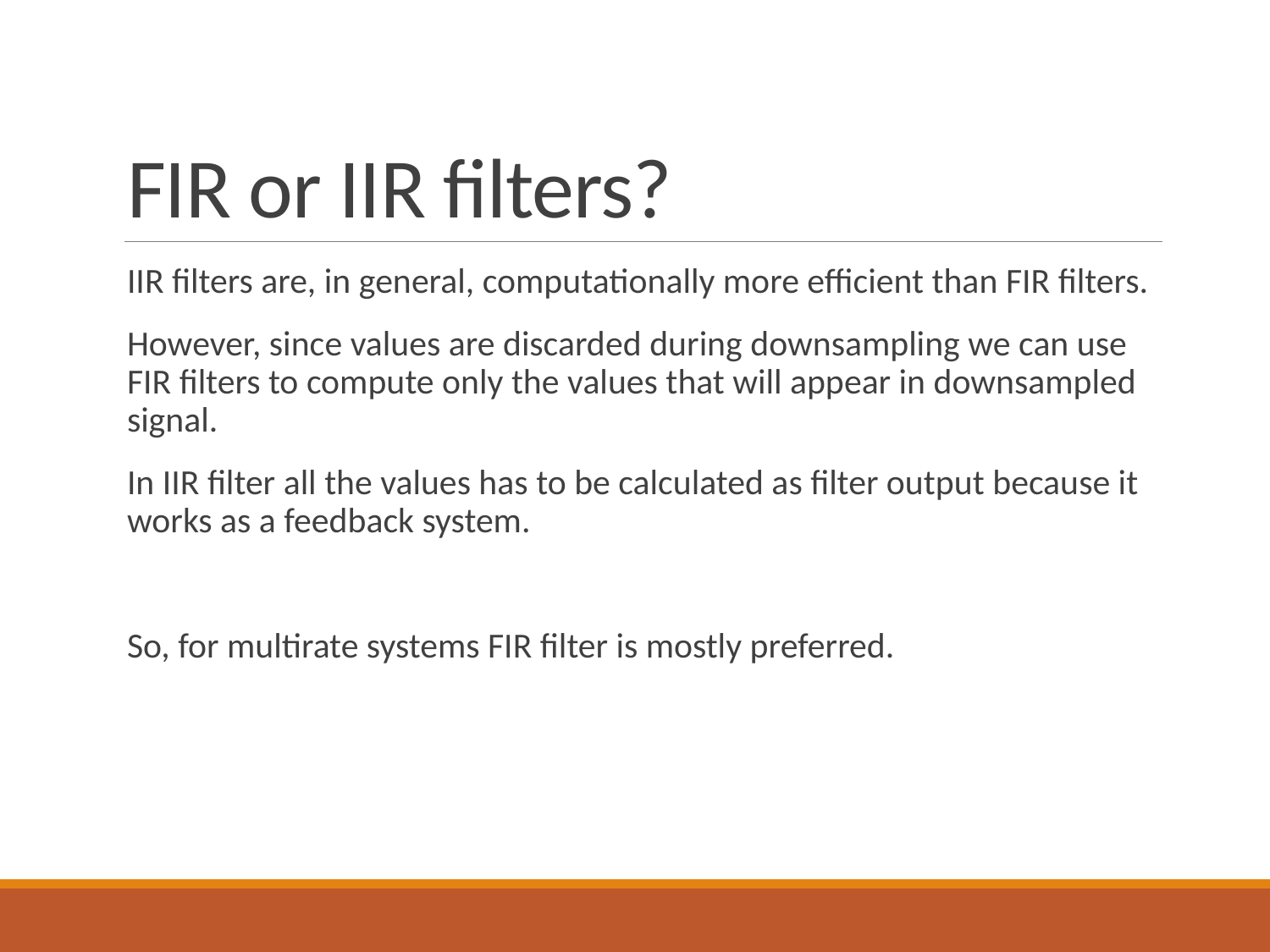

# FIR or IIR filters?
IIR filters are, in general, computationally more efficient than FIR filters.
However, since values are discarded during downsampling we can use FIR filters to compute only the values that will appear in downsampled signal.
In IIR filter all the values has to be calculated as filter output because it works as a feedback system.

So, for multirate systems FIR filter is mostly preferred.